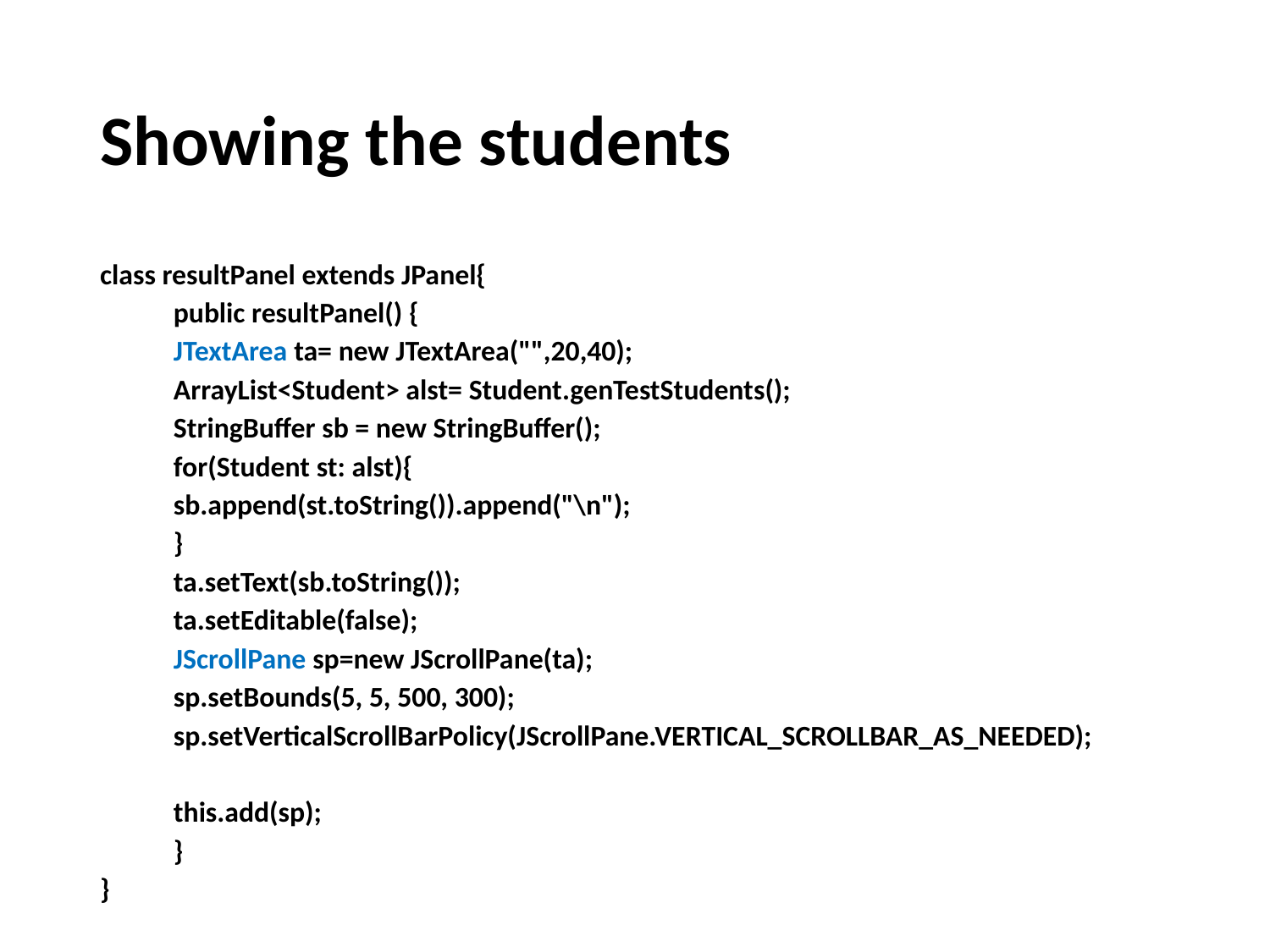

# Showing the students
class resultPanel extends JPanel{
	public resultPanel() {
		JTextArea ta= new JTextArea("",20,40);
		ArrayList<Student> alst= Student.genTestStudents();
		StringBuffer sb = new StringBuffer();
		for(Student st: alst){
			sb.append(st.toString()).append("\n");
		}
		ta.setText(sb.toString());
		ta.setEditable(false);
		JScrollPane sp=new JScrollPane(ta);
		sp.setBounds(5, 5, 500, 300);
		sp.setVerticalScrollBarPolicy(JScrollPane.VERTICAL_SCROLLBAR_AS_NEEDED);

		this.add(sp);
	}
}